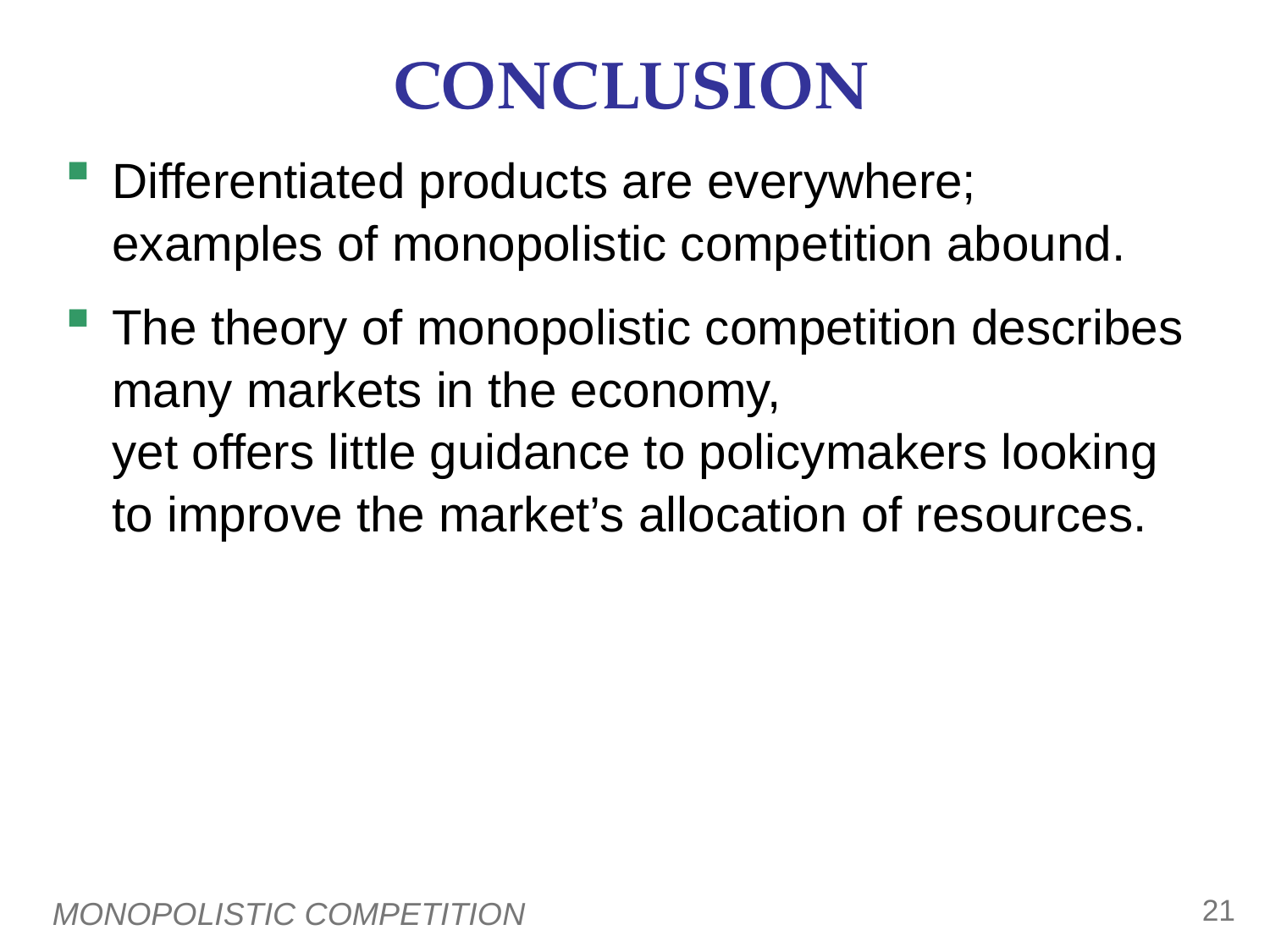

CONCLUSION
Differentiated products are everywhere; examples of monopolistic competition abound.
The theory of monopolistic competition describes many markets in the economy,
yet offers little guidance to policymakers looking to improve the market’s allocation of resources.
0
21
MONOPOLISTIC COMPETITION